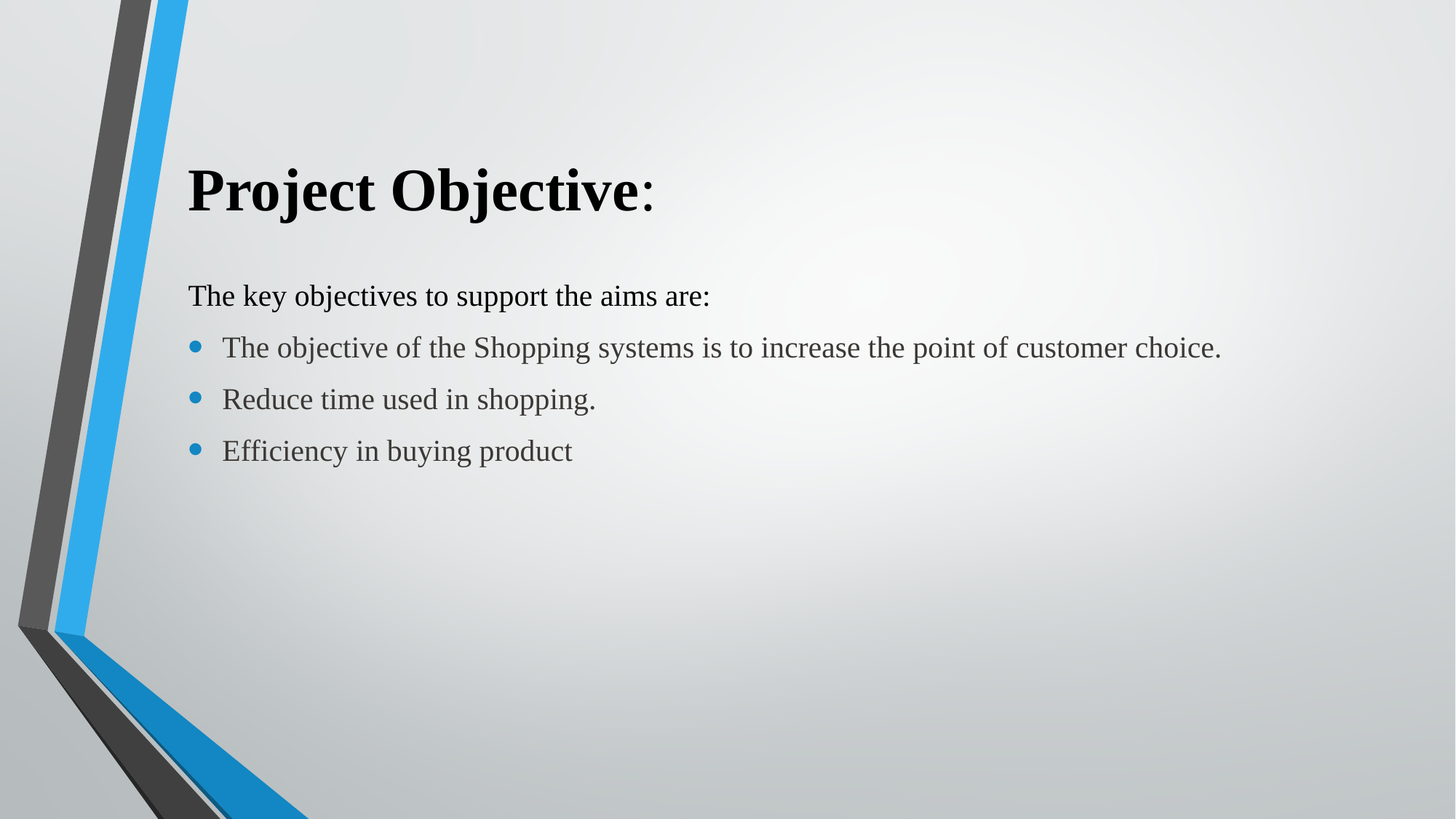

The key objectives to support the aims are:
The objective of the Shopping systems is to increase the point of customer choice.
Reduce time used in shopping.
Efficiency in buying product
# Project Objective: